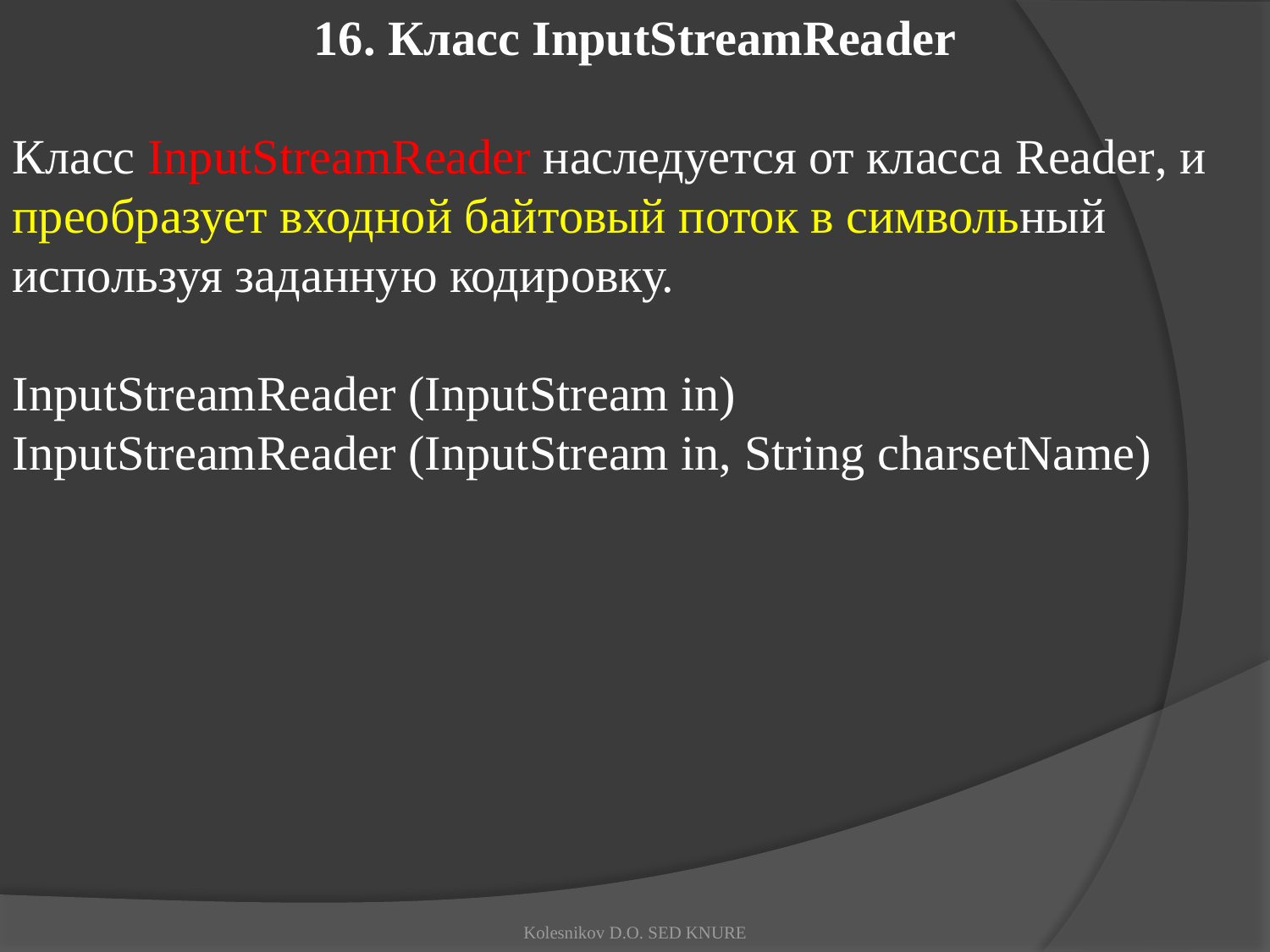

16. Класс InputStreamReader

Класс InputStreamReader наследуется от класса Reader, и преобразует входной байтовый поток в символьный используя заданную кодировку.

InputStreamReader (InputStream in)
InputStreamReader (InputStream in, String charsetName)
Kolesnikov D.O. SED KNURE